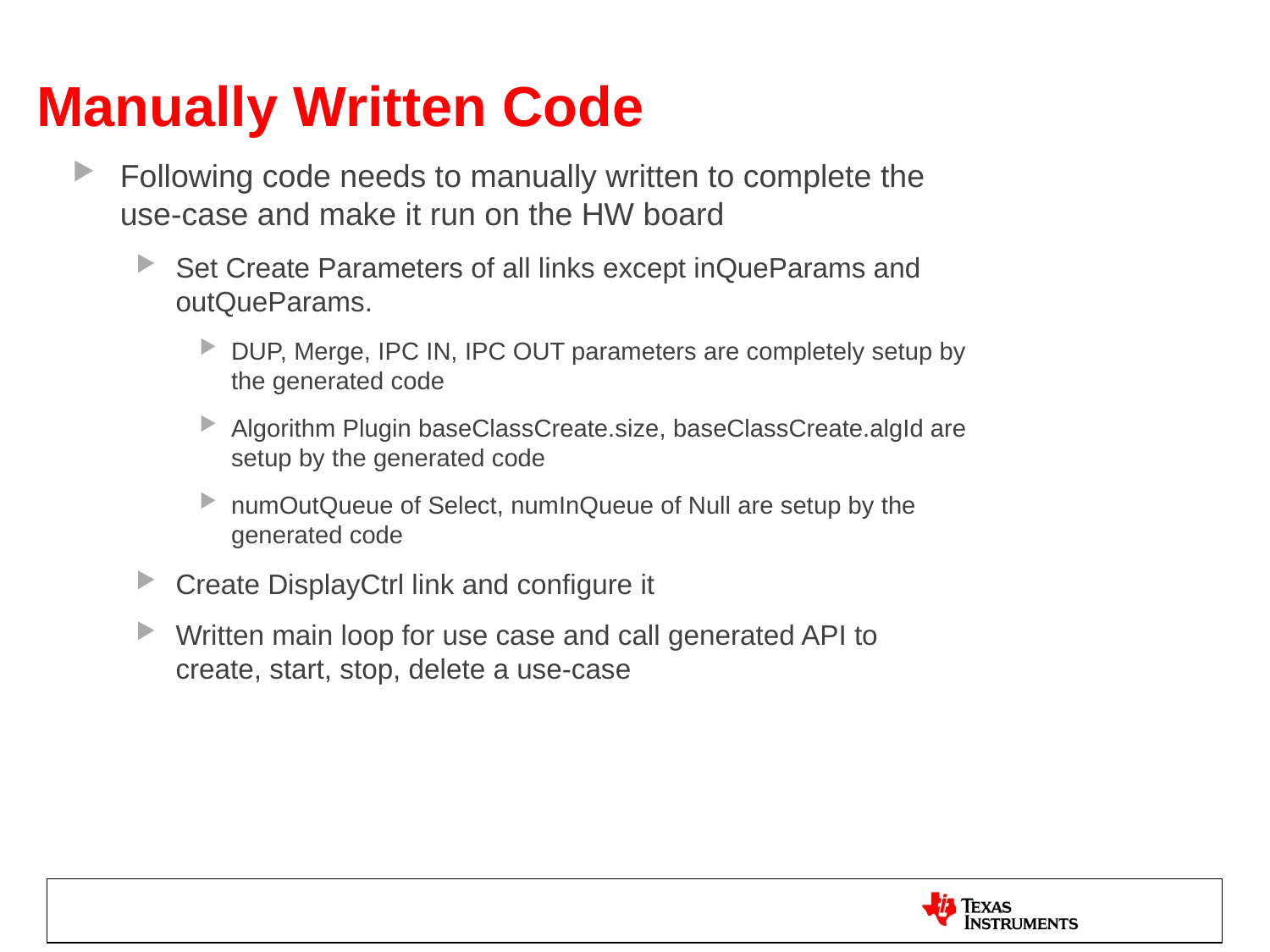

# Manually Written Code

Following code needs to manually written to complete the use-case and make it run on the HW board
Set Create Parameters of all links except inQueParams and outQueParams.
DUP, Merge, IPC IN, IPC OUT parameters are completely setup by the generated code
Algorithm Plugin baseClassCreate.size, baseClassCreate.algId are setup by the generated code
numOutQueue of Select, numInQueue of Null are setup by the generated code
Create DisplayCtrl link and configure it
Written main loop for use case and call generated API to create, start, stop, delete a use-case